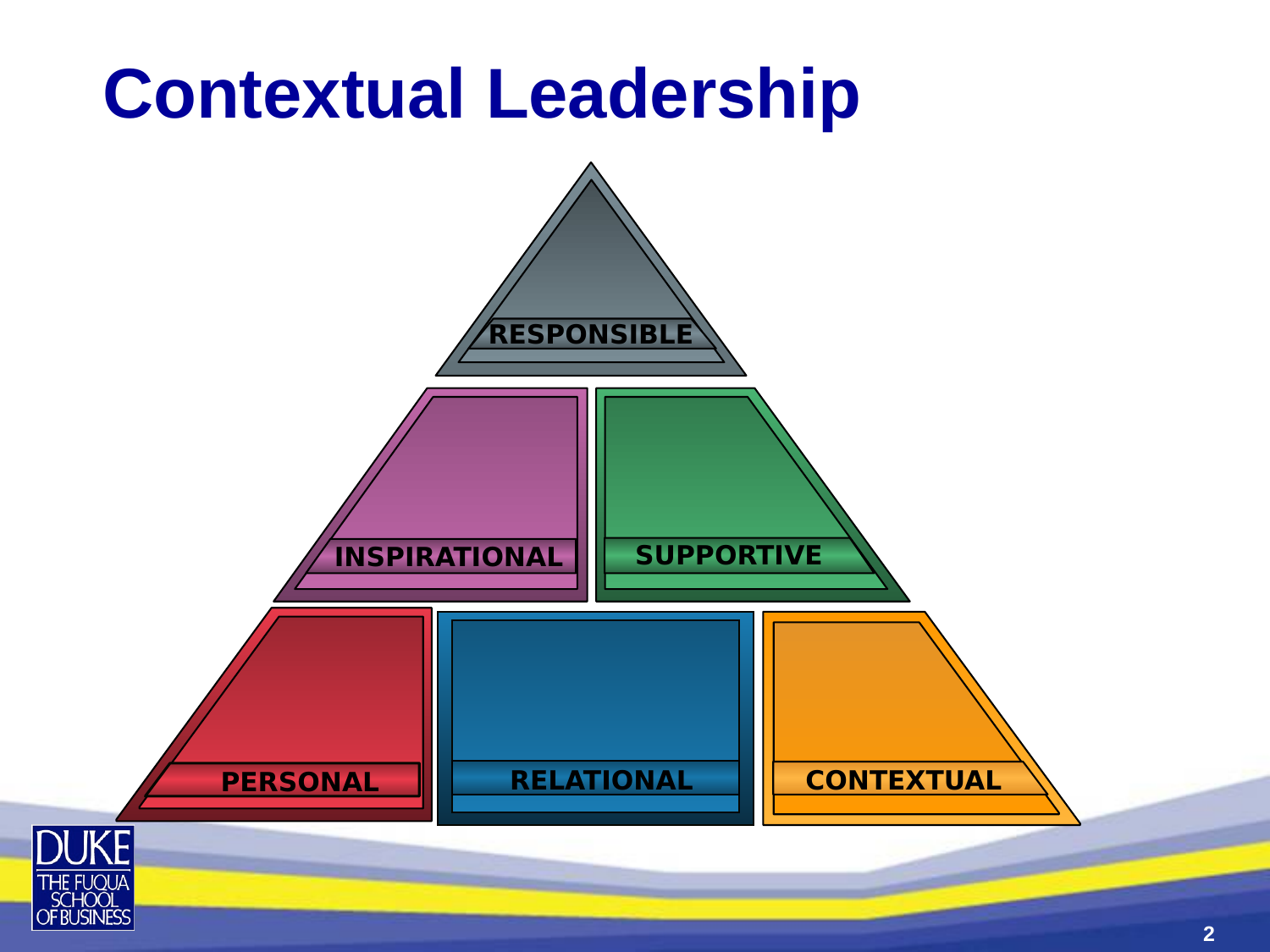

Contextual Leadership

RESPONSIBLE

SUPPORTIVE
INSPIRATIONAL

RELATIONAL
CONTEXTUAL
PERSONAL

2